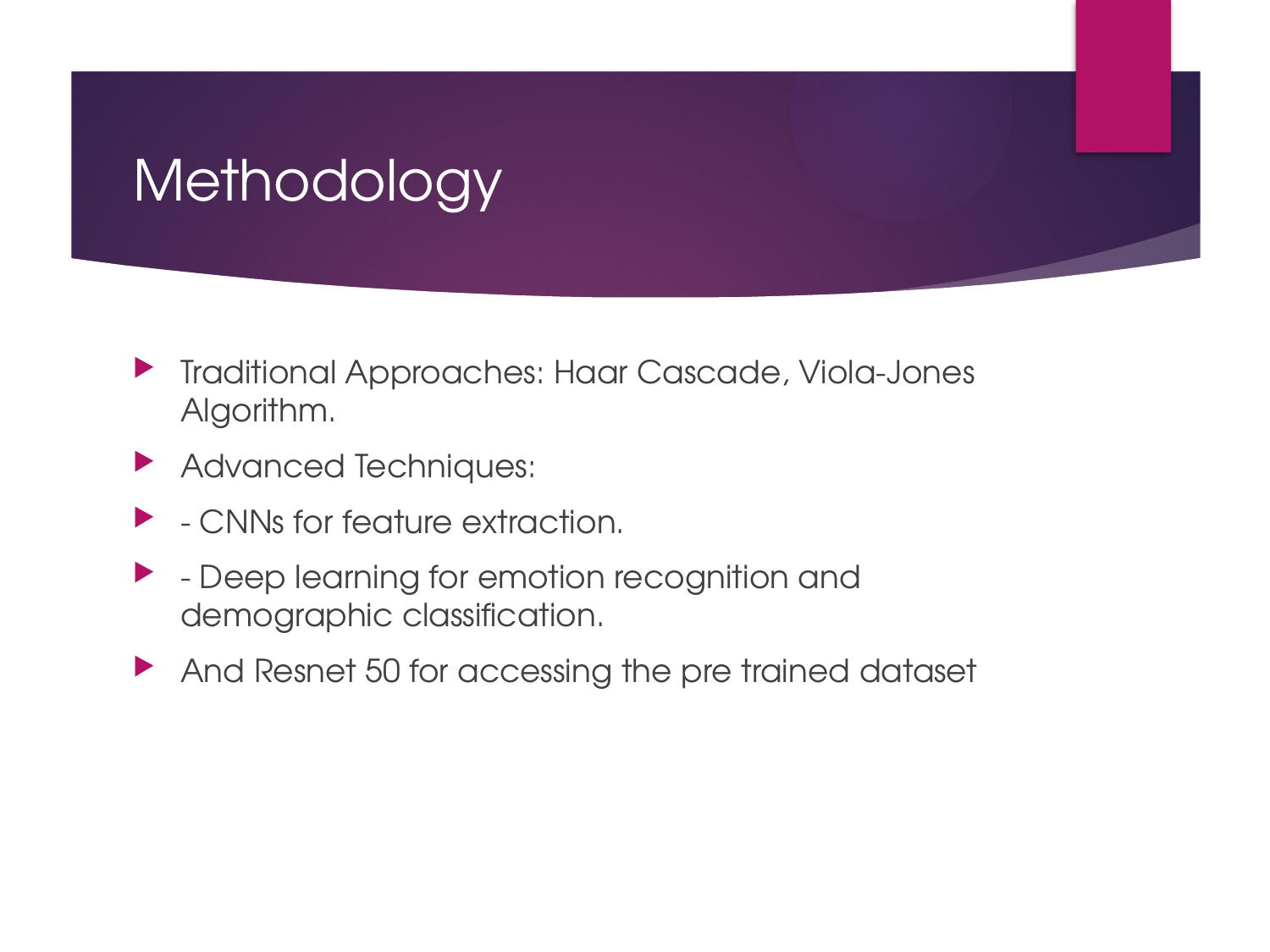

# Methodology
Traditional Approaches: Haar Cascade, Viola-Jones Algorithm.
Advanced Techniques:
- CNNs for feature extraction.
- Deep learning for emotion recognition and demographic classification.
And Resnet 50 for accessing the pre trained dataset